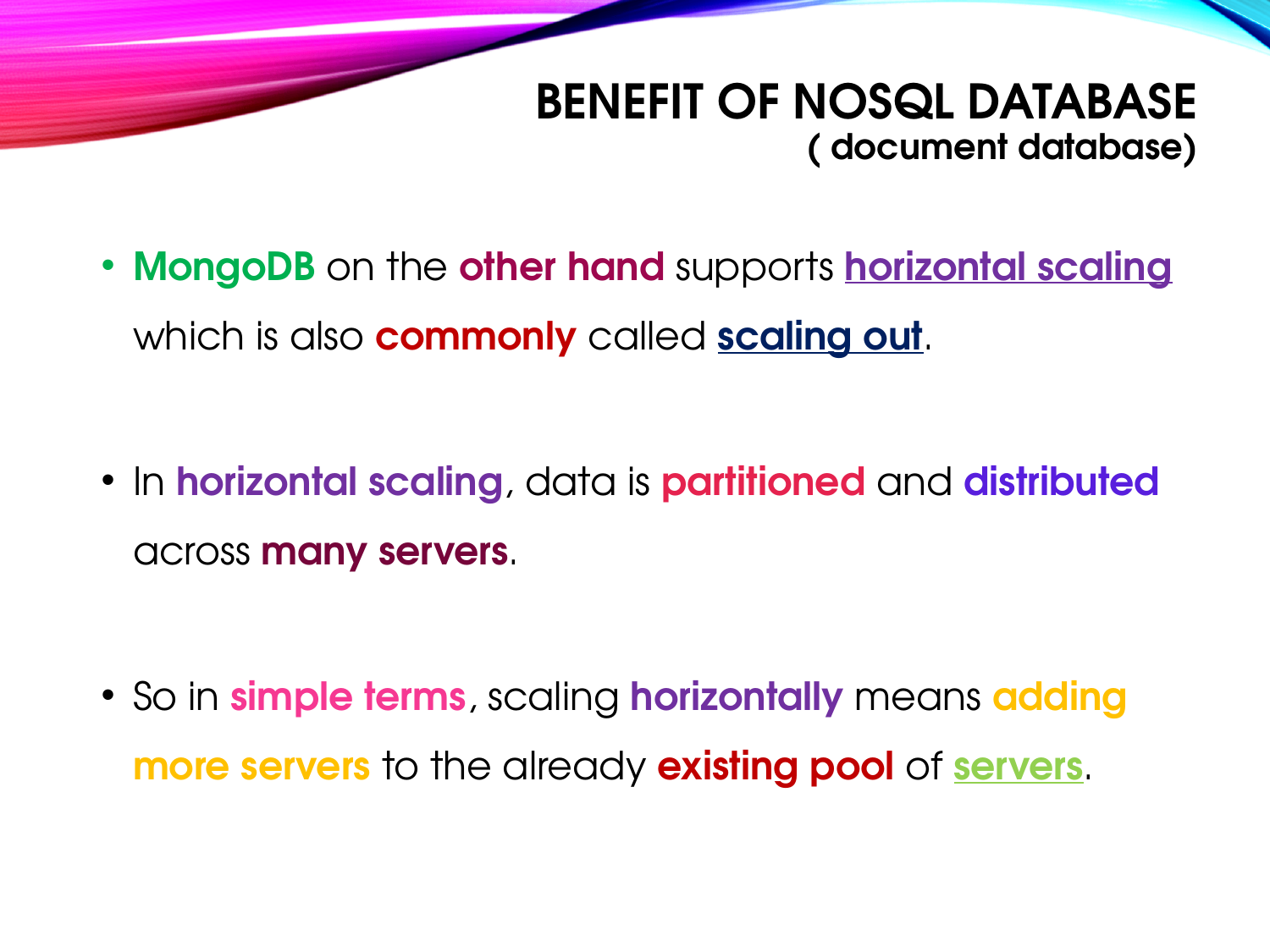

# Benefit of nosql database ( document database)
MongoDB on the other hand supports horizontal scaling which is also commonly called scaling out.

In horizontal scaling, data is partitioned and distributed across many servers.

So in simple terms, scaling horizontally means adding more servers to the already existing pool of servers.